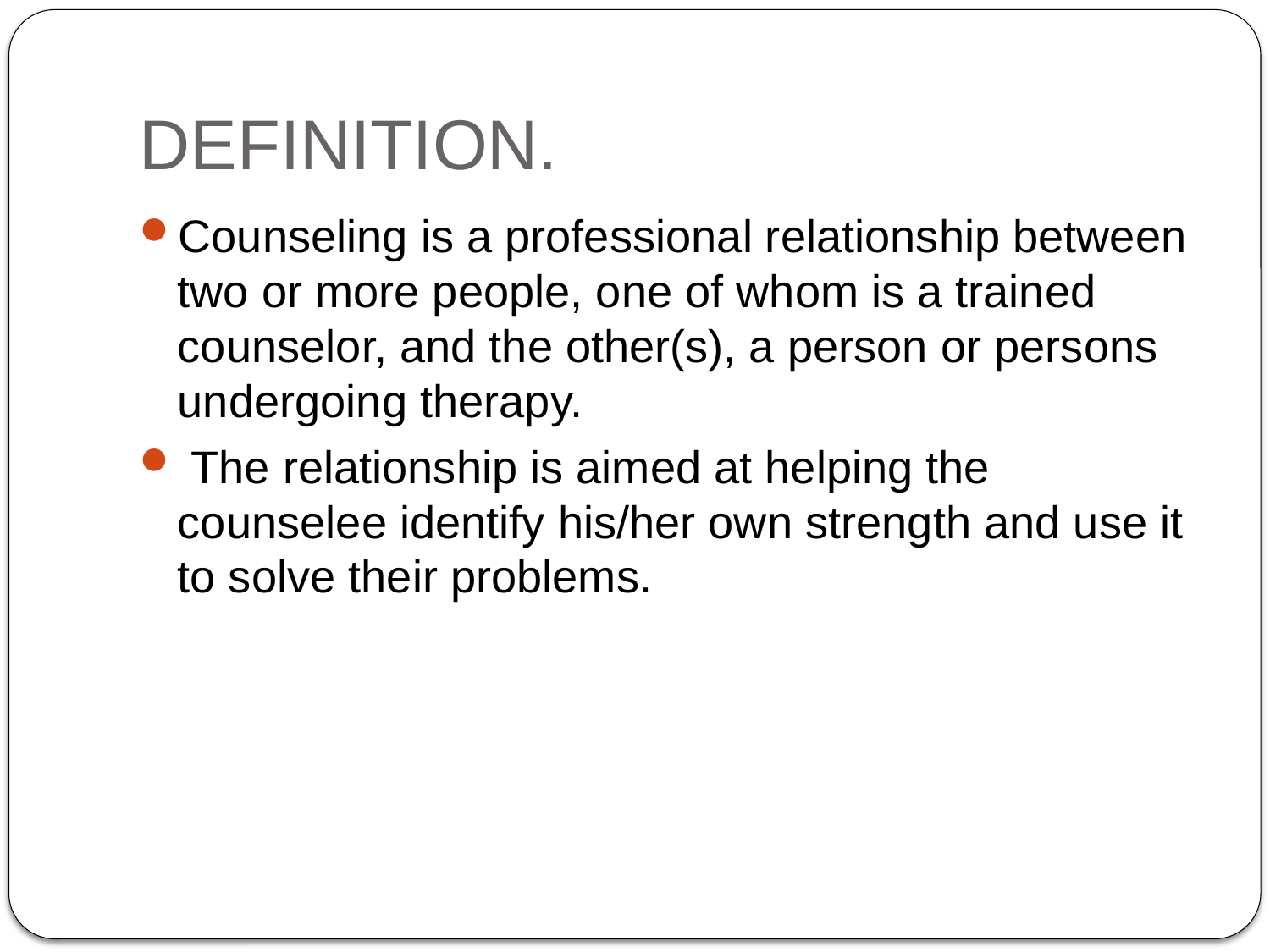

# DEFINITION.
Counseling is a professional relationship between two or more people, one of whom is a trained counselor, and the other(s), a person or persons undergoing therapy.
 The relationship is aimed at helping the counselee identify his/her own strength and use it to solve their problems.